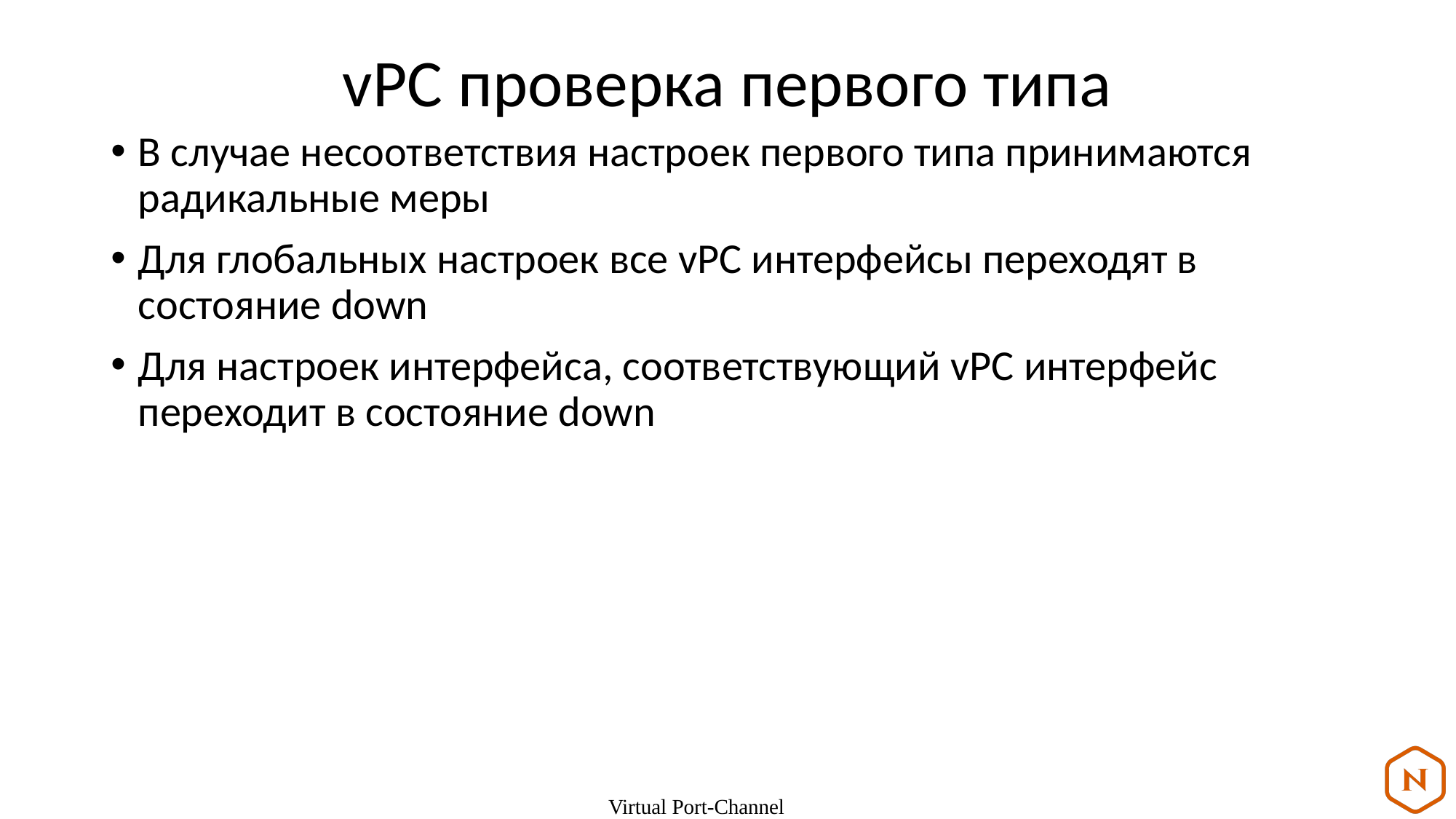

# vPC проверка первого типа
В случае несоответствия настроек первого типа принимаются радикальные меры
Для глобальных настроек все vPC интерфейсы переходят в состояние down
Для настроек интерфейса, соответствующий vPC интерфейс переходит в состояние down
Virtual Port-Channel